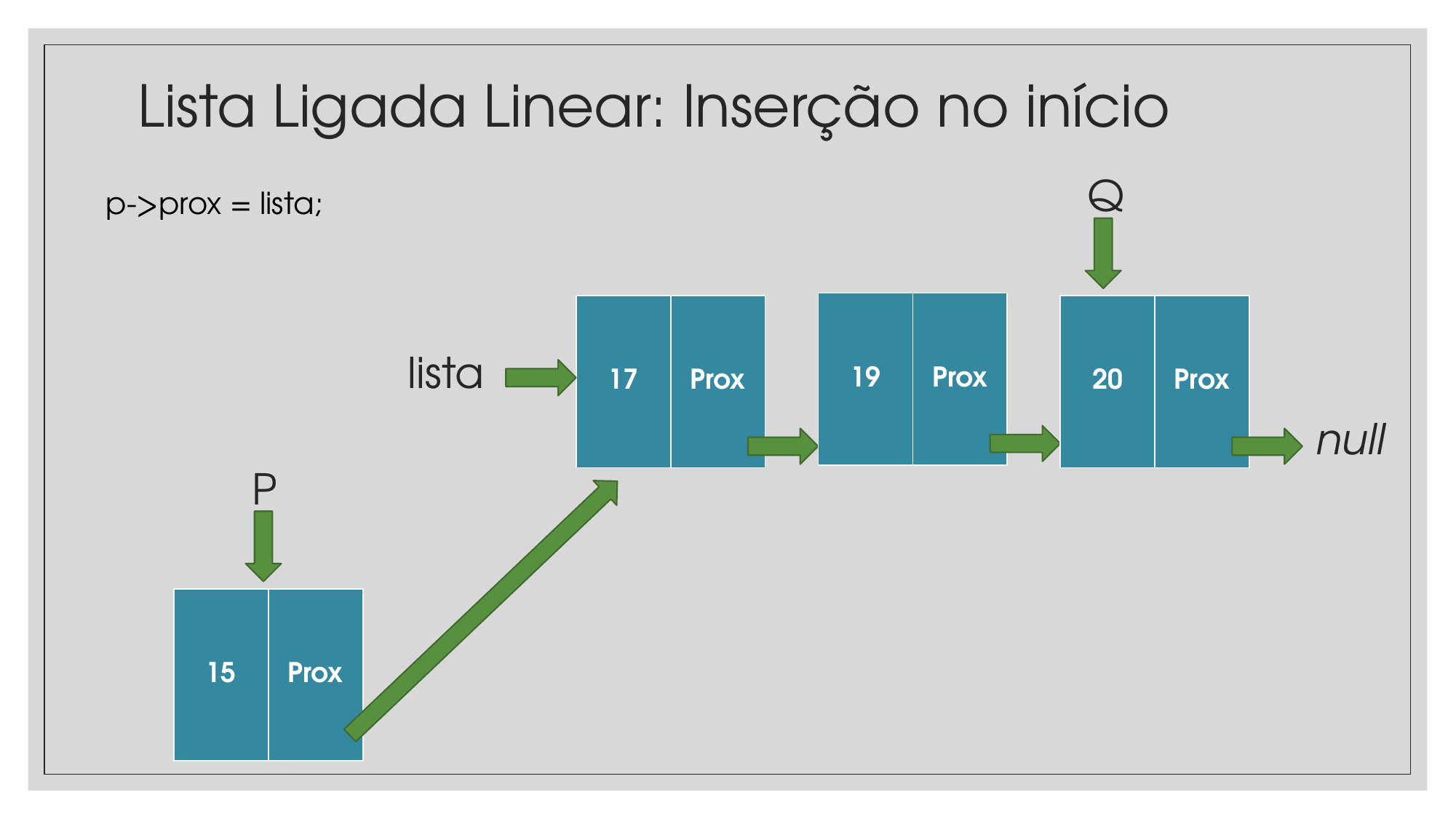

# Lista Ligada Linear: Inserção no início
Q
p->prox = lista;

| 19 | Prox |
| --- | --- |
lista
| 17 | Prox |
| --- | --- |
| 20 | Prox |
| --- | --- |

null

P

| 15 | Prox |
| --- | --- |